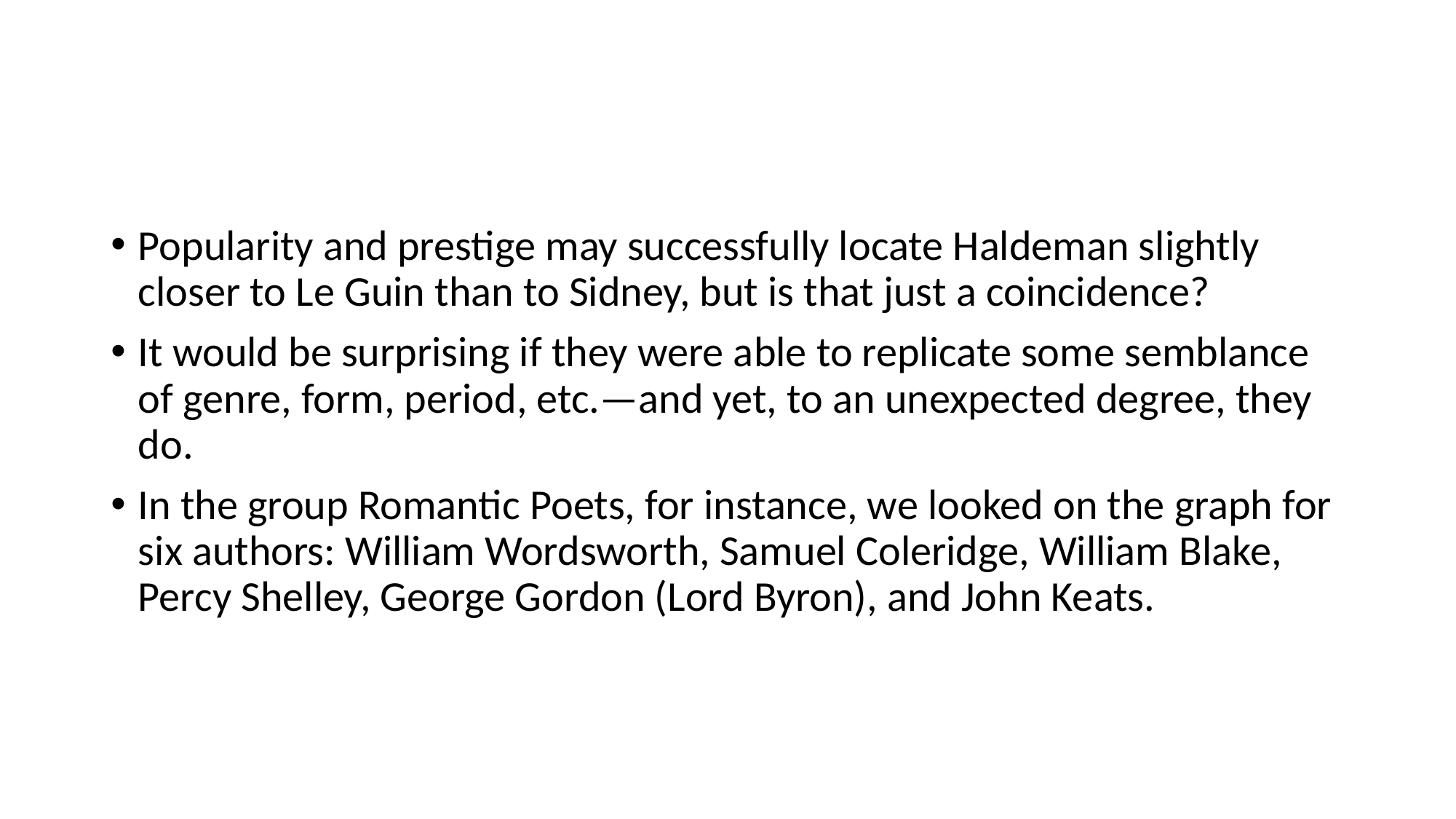

#
Popularity and prestige may successfully locate Haldeman slightly closer to Le Guin than to Sidney, but is that just a coincidence?
It would be surprising if they were able to replicate some semblance of genre, form, period, etc.—and yet, to an unexpected degree, they do.
In the group Romantic Poets, for instance, we looked on the graph for six authors: William Wordsworth, Samuel Coleridge, William Blake, Percy Shelley, George Gordon (Lord Byron), and John Keats.